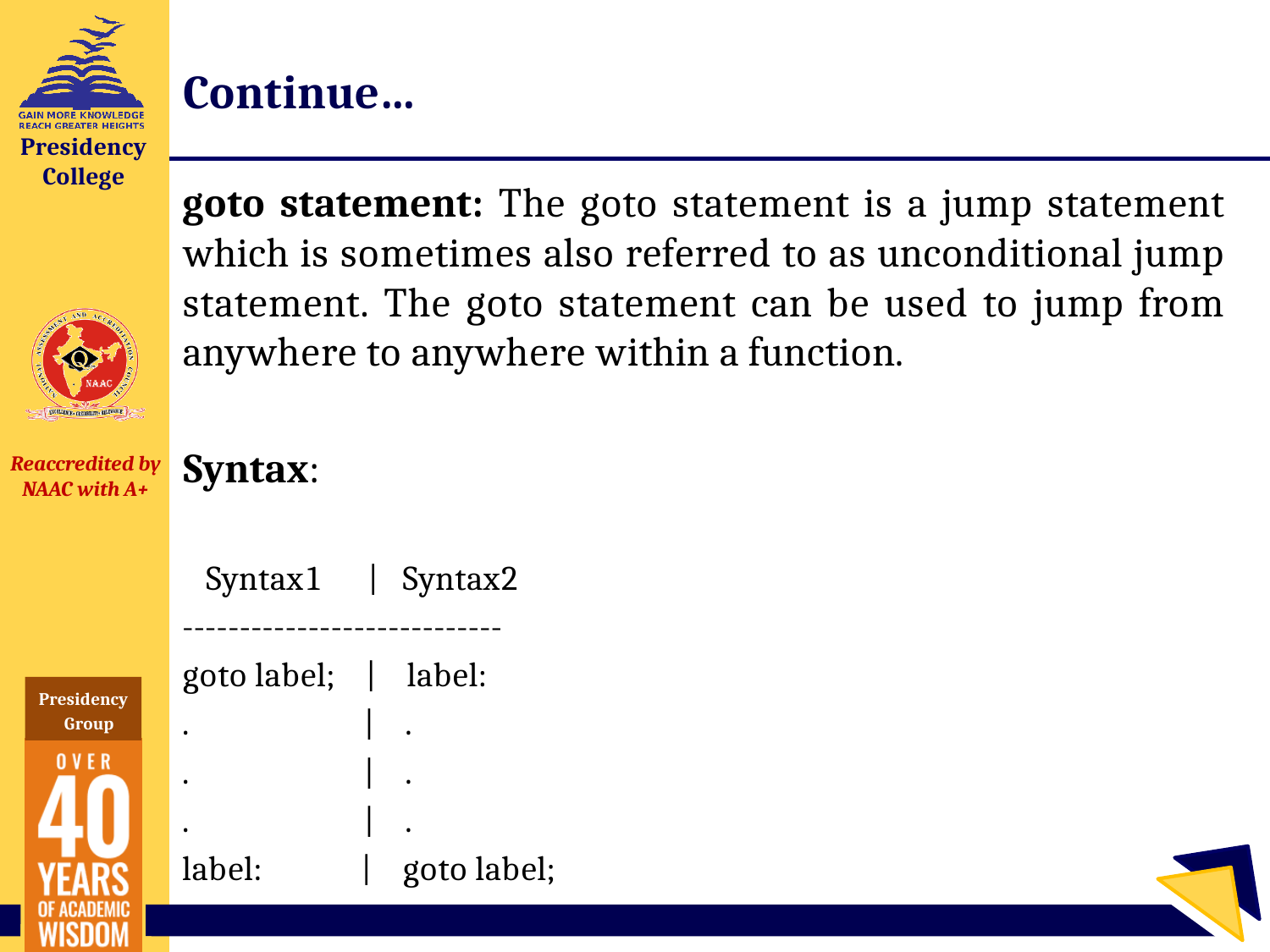

# Continue…
goto statement: The goto statement is a jump statement which is sometimes also referred to as unconditional jump statement. The goto statement can be used to jump from anywhere to anywhere within a function.

Syntax:

   Syntax1      |   Syntax2
----------------------------
goto label;    |    label:
.                       |    .
.                       |    .
.                       |    .
label:             |    goto label;